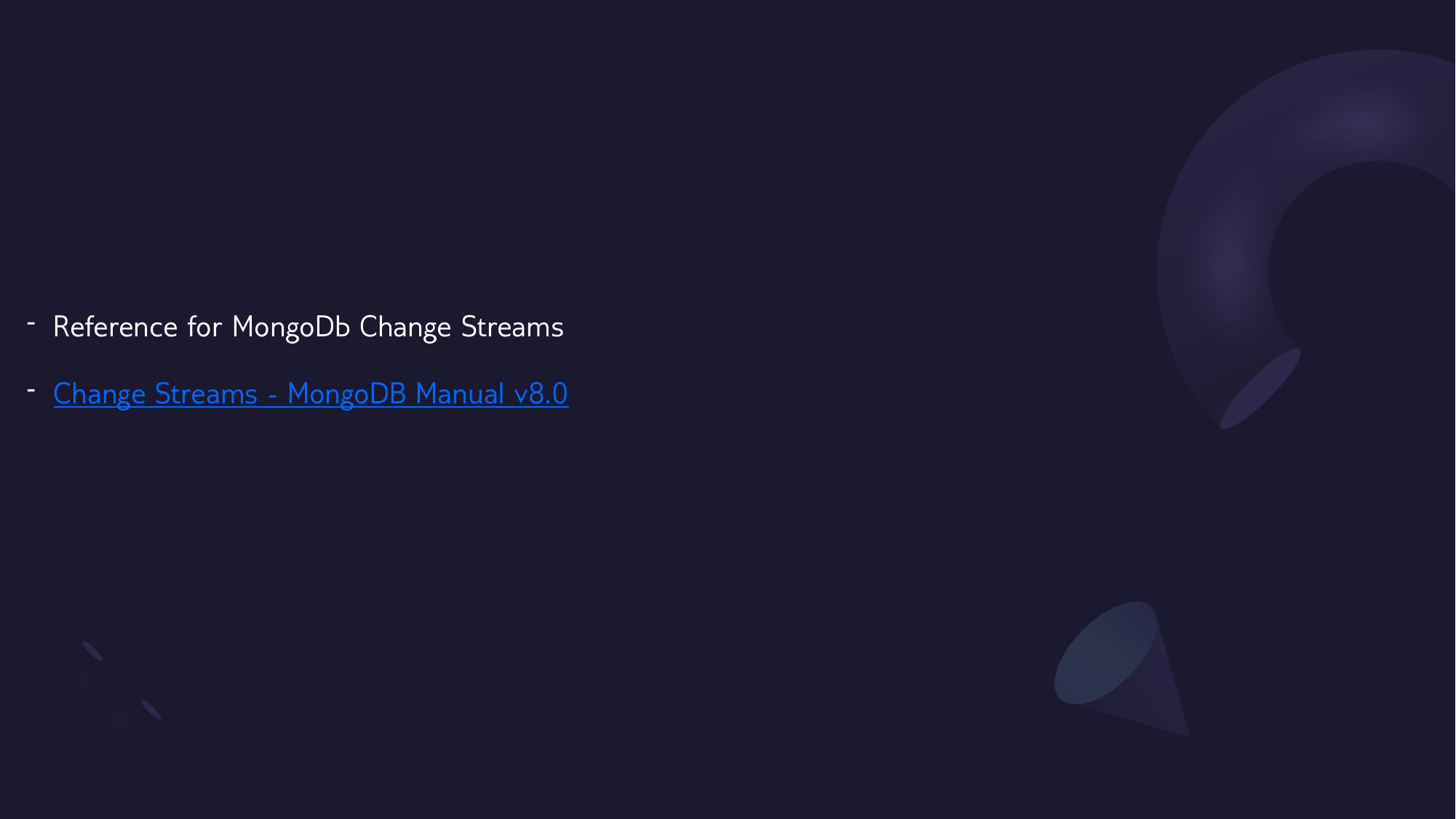

Reference for MongoDb Change Streams
Change Streams - MongoDB Manual v8.0